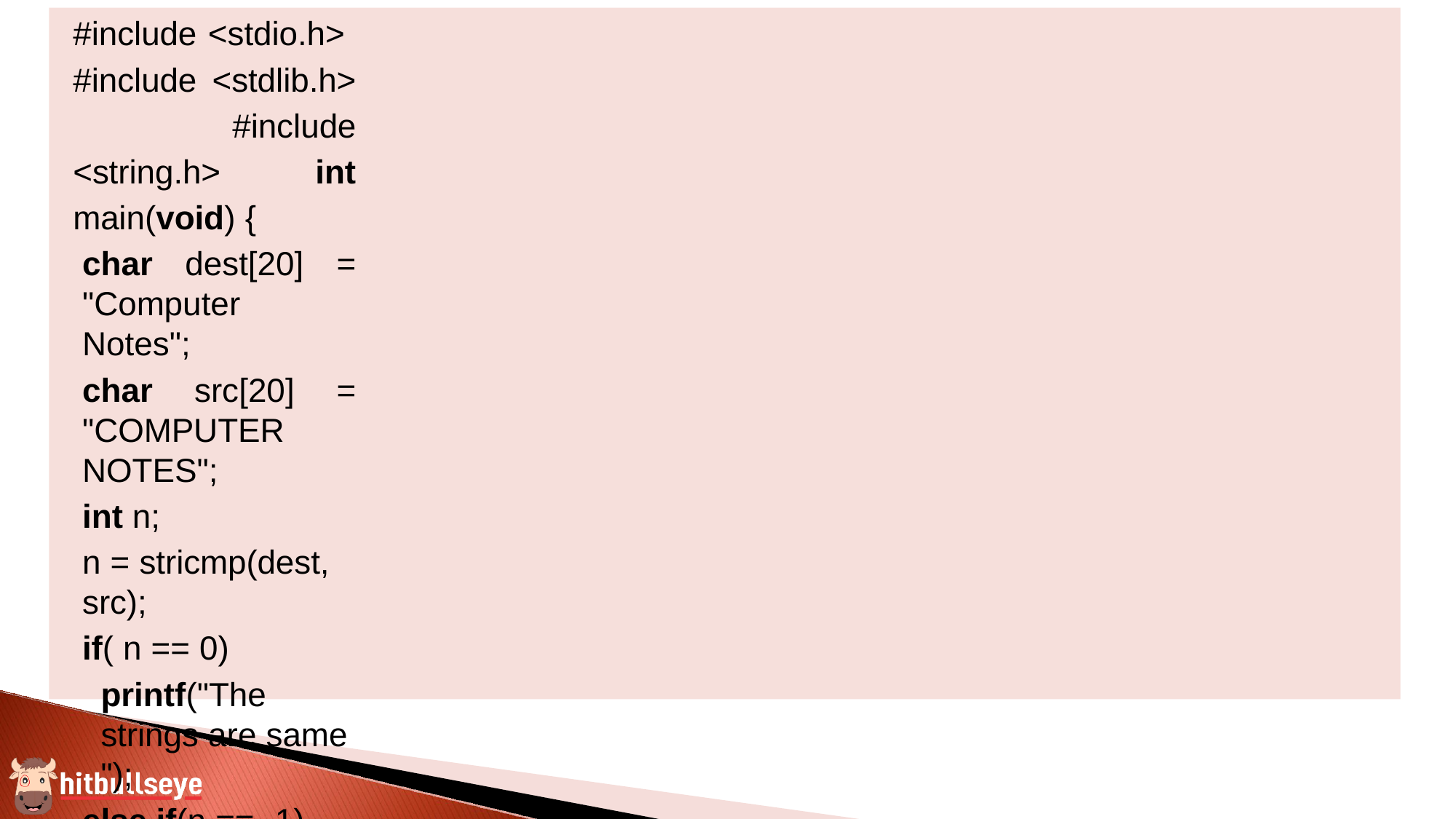

#include <stdio.h>  #include <stdlib.h>  #include <string.h>  int main(void) {
char dest[20] = "Computer Notes";
char src[20] = "COMPUTER NOTES";
int n;
n = stricmp(dest, src);
if( n == 0)
printf("The strings are same ");
else if(n == -1)
printf("The string dest is lesser than src");
else	printf("The string dest is greater than src");
return 0;
}